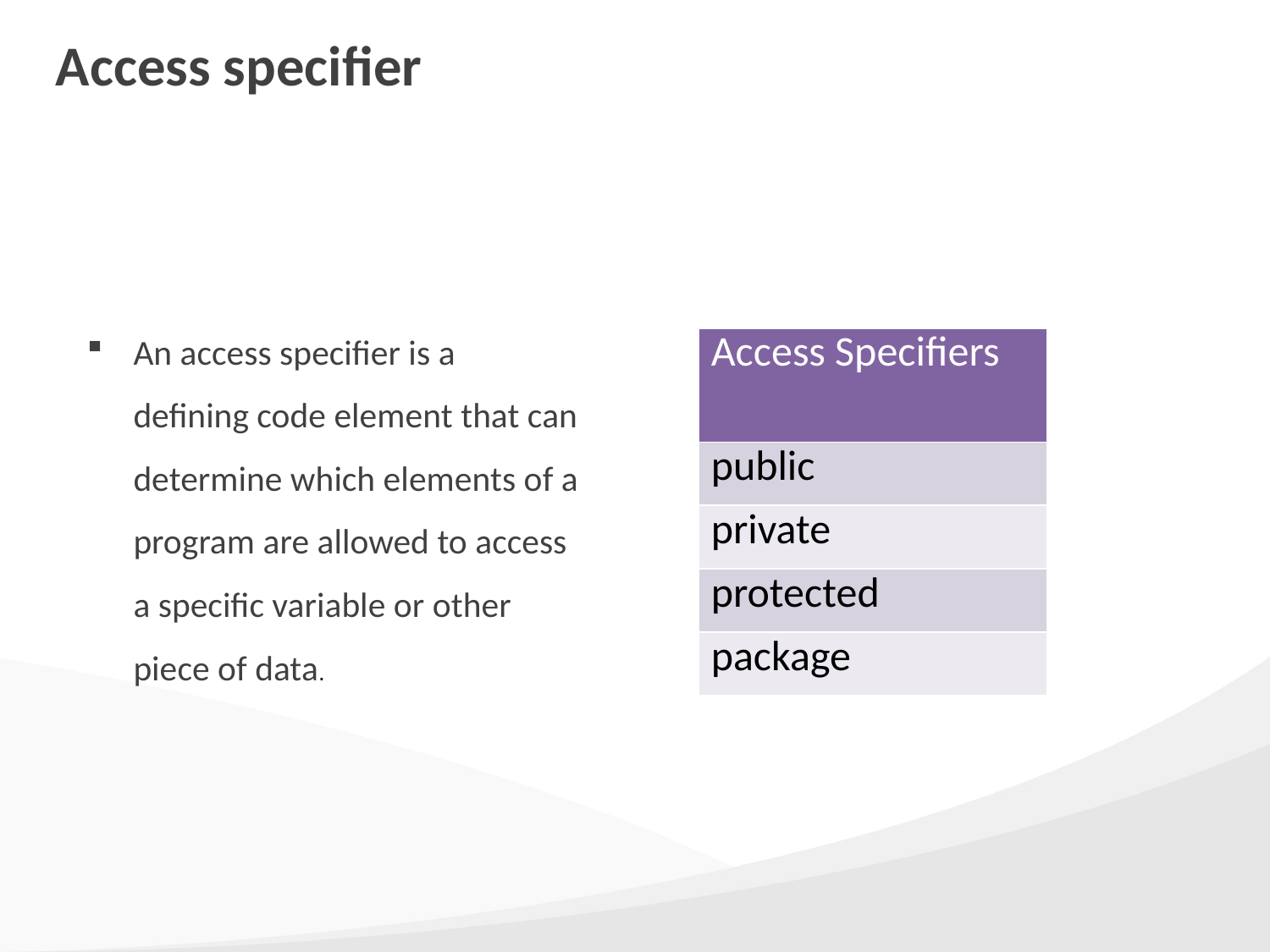

# Access specifier
An access specifier is a defining code element that can determine which elements of a program are allowed to access a specific variable or other piece of data.
| Access Specifiers |
| --- |
| public |
| private |
| protected |
| package |